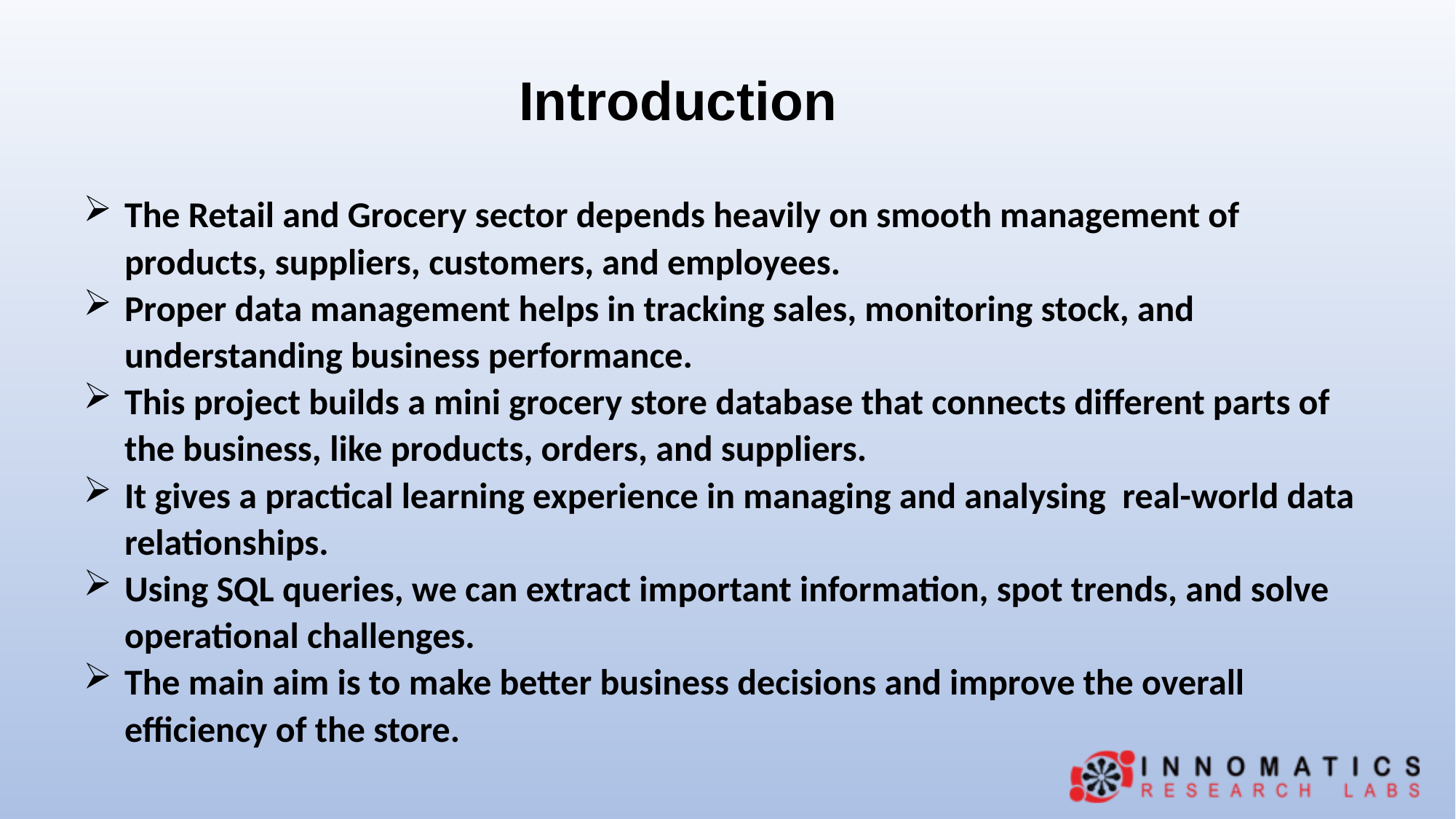

Introduction
The Retail and Grocery sector depends heavily on smooth management of products, suppliers, customers, and employees.
Proper data management helps in tracking sales, monitoring stock, and understanding business performance.
This project builds a mini grocery store database that connects different parts of the business, like products, orders, and suppliers.
It gives a practical learning experience in managing and analysing  real-world data relationships.
Using SQL queries, we can extract important information, spot trends, and solve operational challenges.
The main aim is to make better business decisions and improve the overall efficiency of the store.